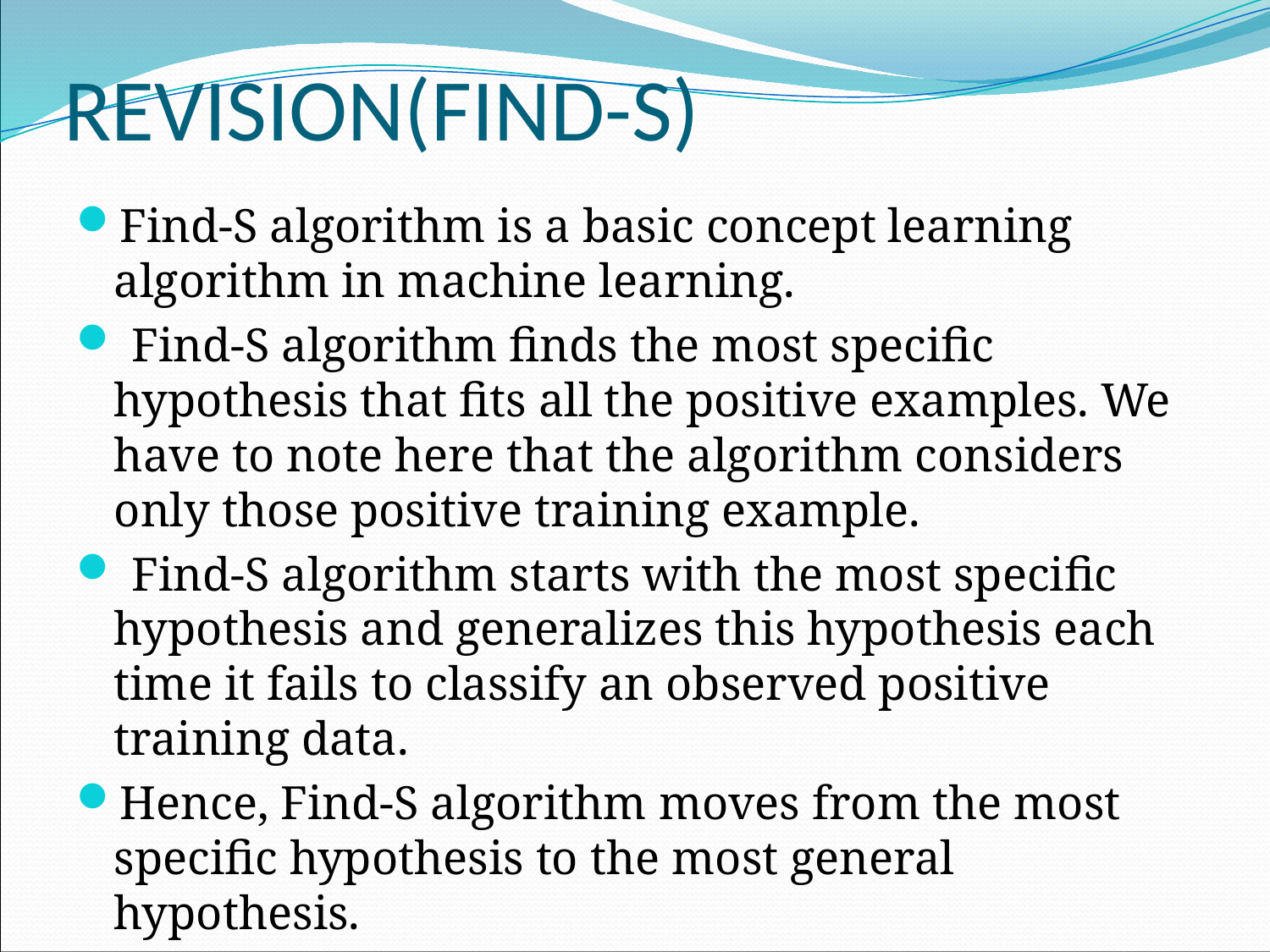

# REVISION(FIND-S)
Find-S algorithm is a basic concept learning algorithm in machine learning.
 Find-S algorithm finds the most specific hypothesis that fits all the positive examples. We have to note here that the algorithm considers only those positive training example.
 Find-S algorithm starts with the most specific hypothesis and generalizes this hypothesis each time it fails to classify an observed positive training data.
Hence, Find-S algorithm moves from the most specific hypothesis to the most general hypothesis.